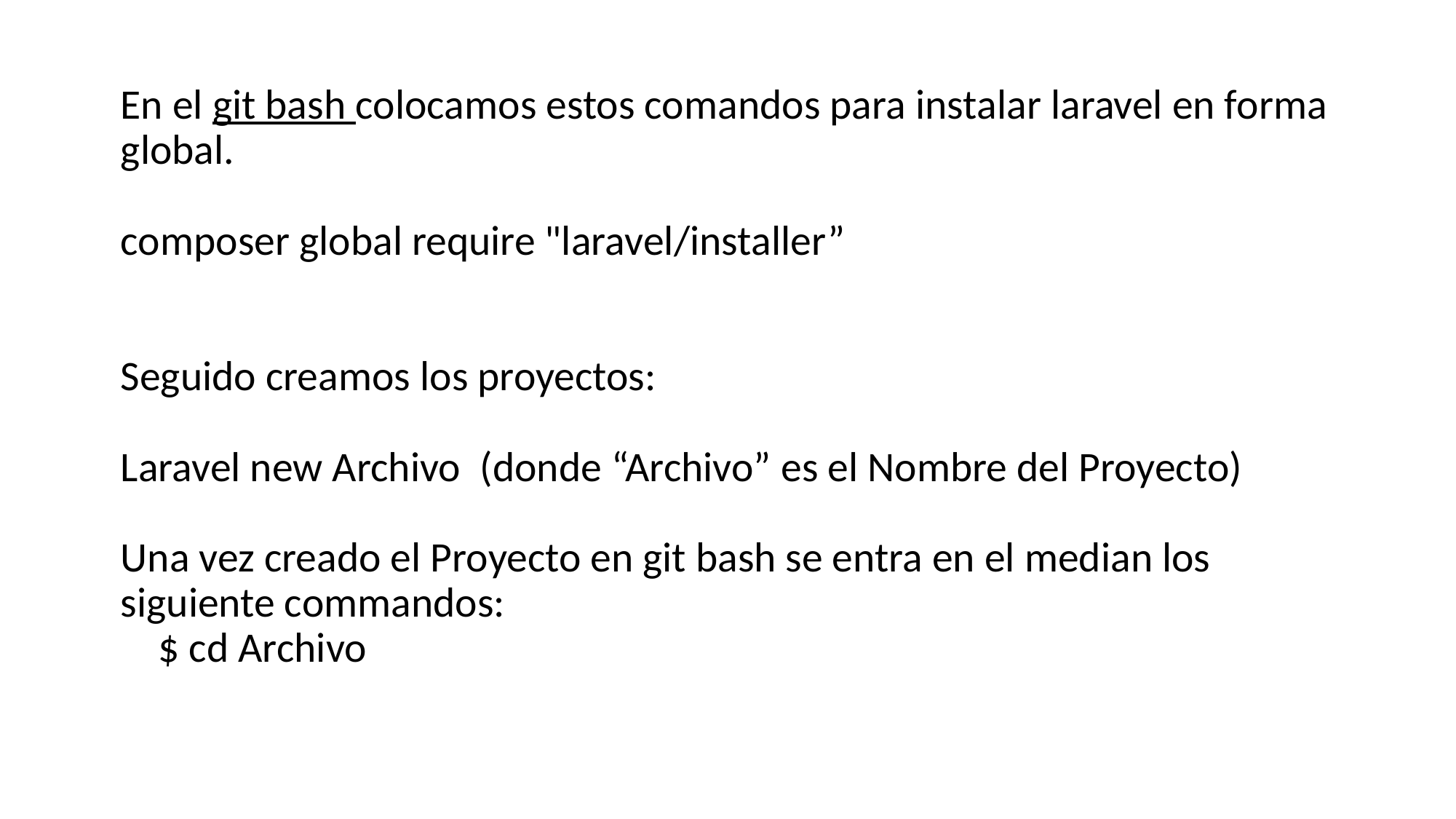

# En el git bash colocamos estos comandos para instalar laravel en forma global. composer global require "laravel/installer” Seguido creamos los proyectos: Laravel new Archivo  (donde “Archivo” es el Nombre del Proyecto) Una vez creado el Proyecto en git bash se entra en el median los siguiente commandos: $ cd Archivo